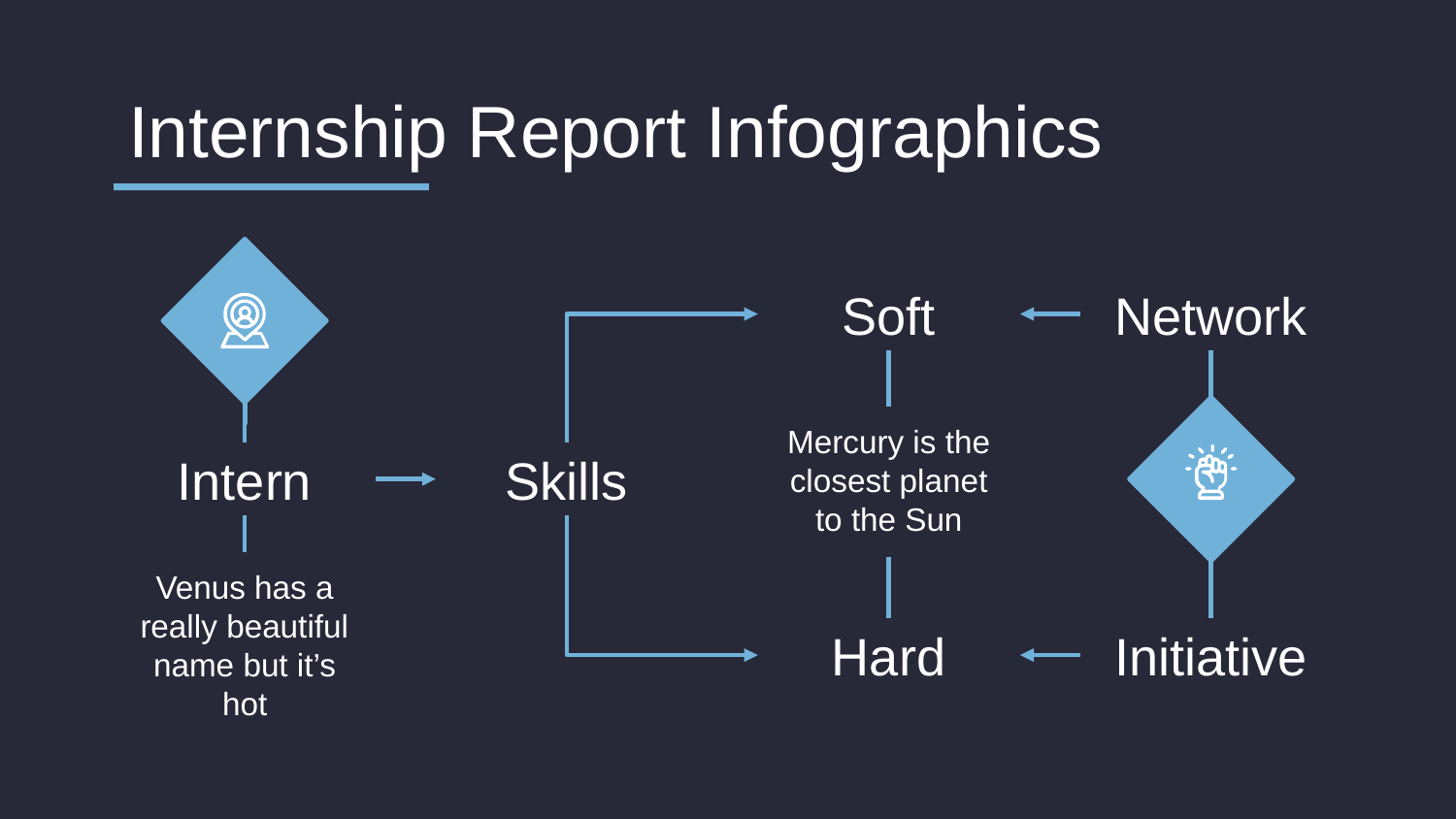

# Internship Report Infographics

Soft
Mercury is the closest planet to the Sun
Hard
Network

Intern
Venus has a really beautiful name but it’s hot
Skills

Initiative